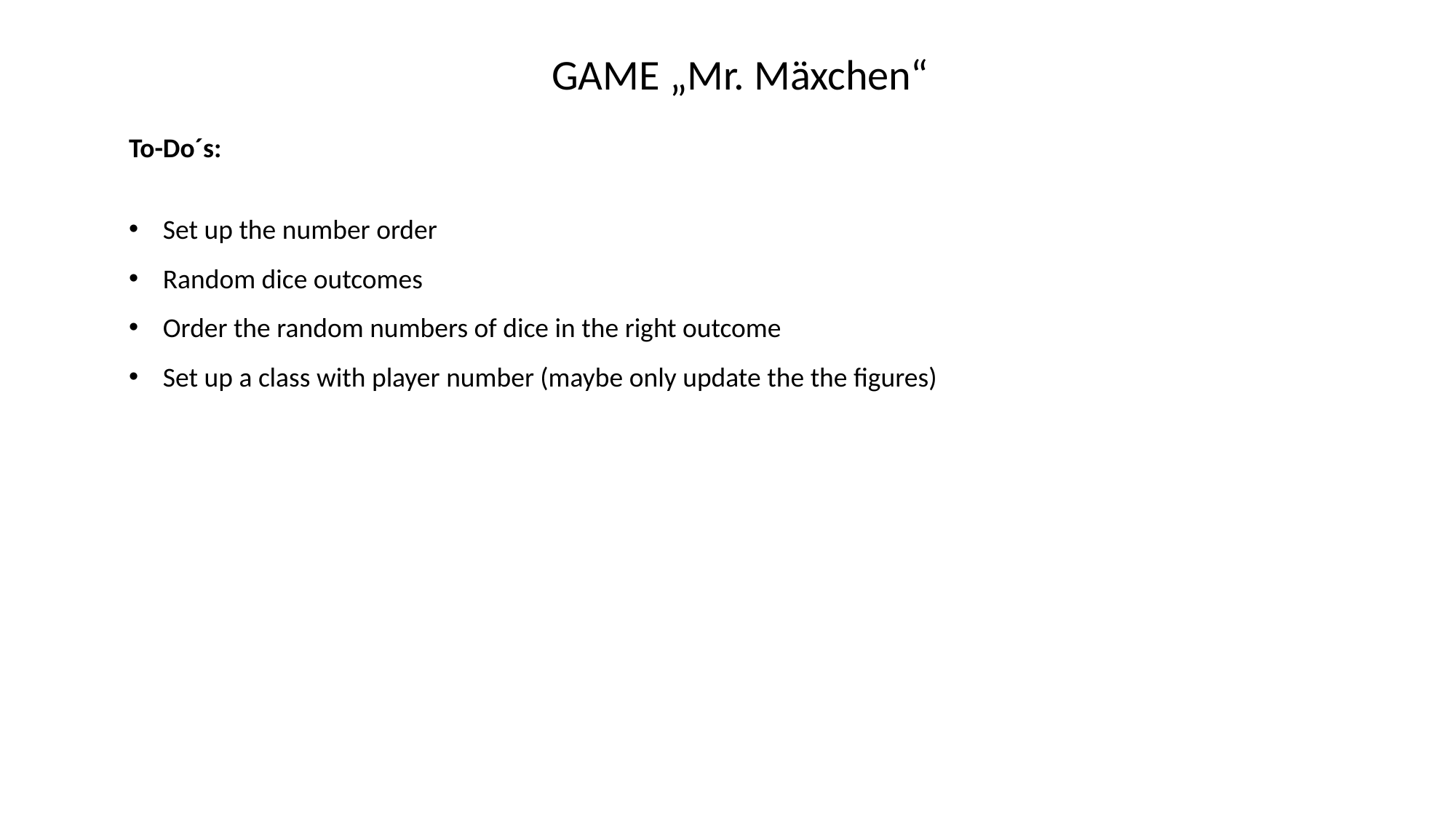

GAME „Mr. Mäxchen“
To-Do´s:
Set up the number order
Random dice outcomes
Order the random numbers of dice in the right outcome
Set up a class with player number (maybe only update the the figures)